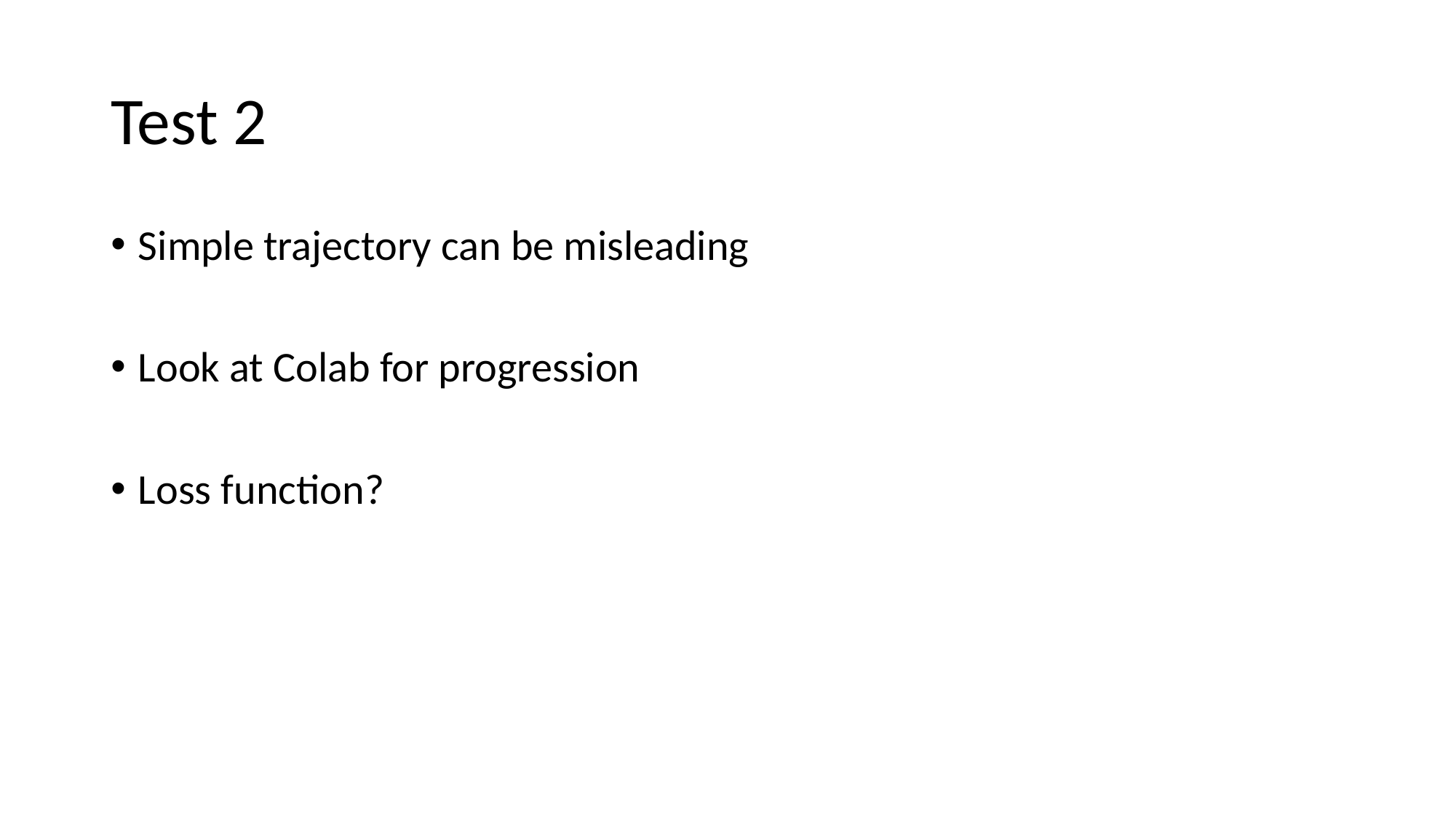

# Test 2
Simple trajectory can be misleading

Look at Colab for progression

Loss function?